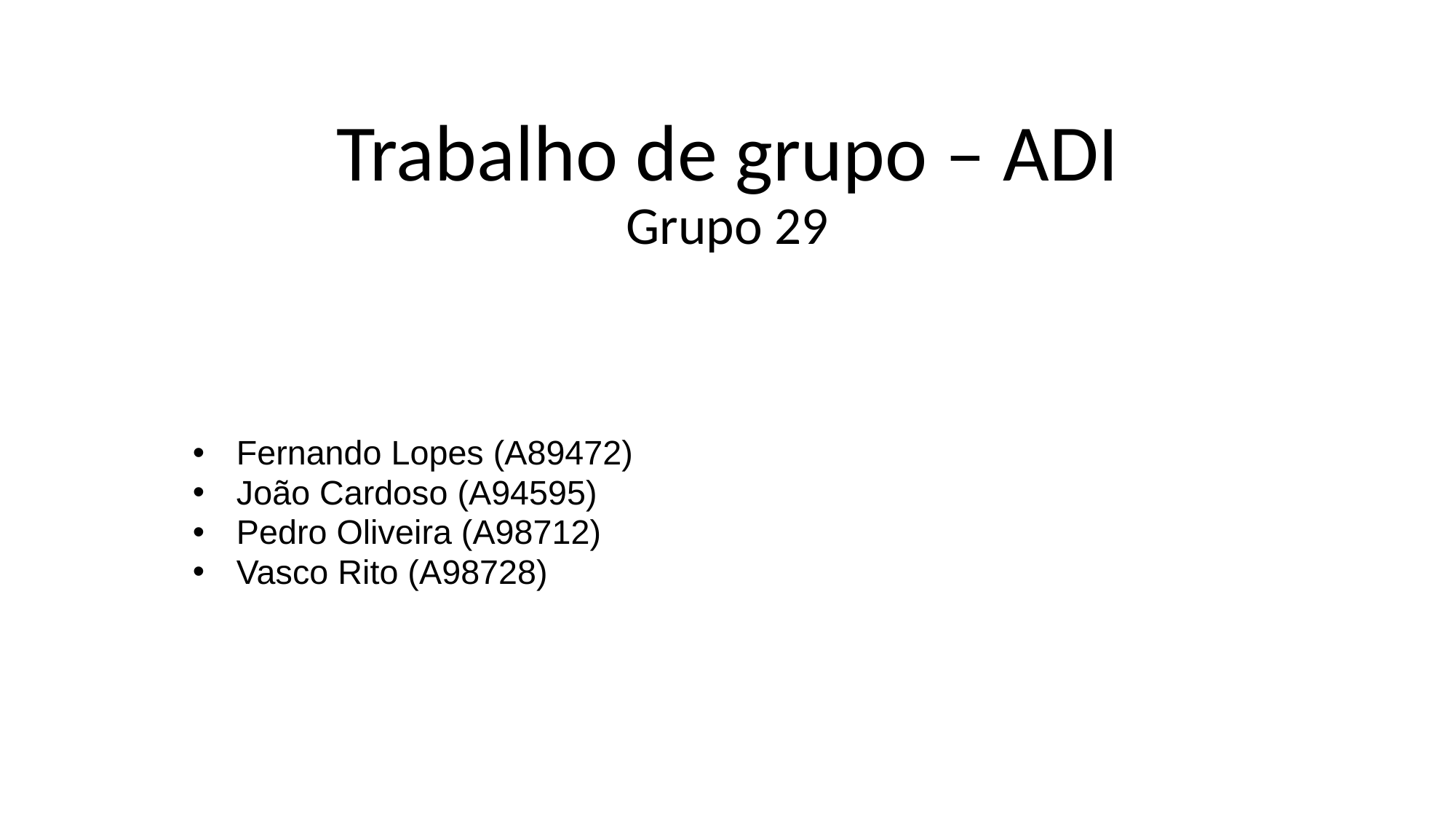

# Trabalho de grupo – ADI Grupo 29
Fernando Lopes (A89472)
João Cardoso (A94595)
Pedro Oliveira (A98712)
Vasco Rito (A98728)